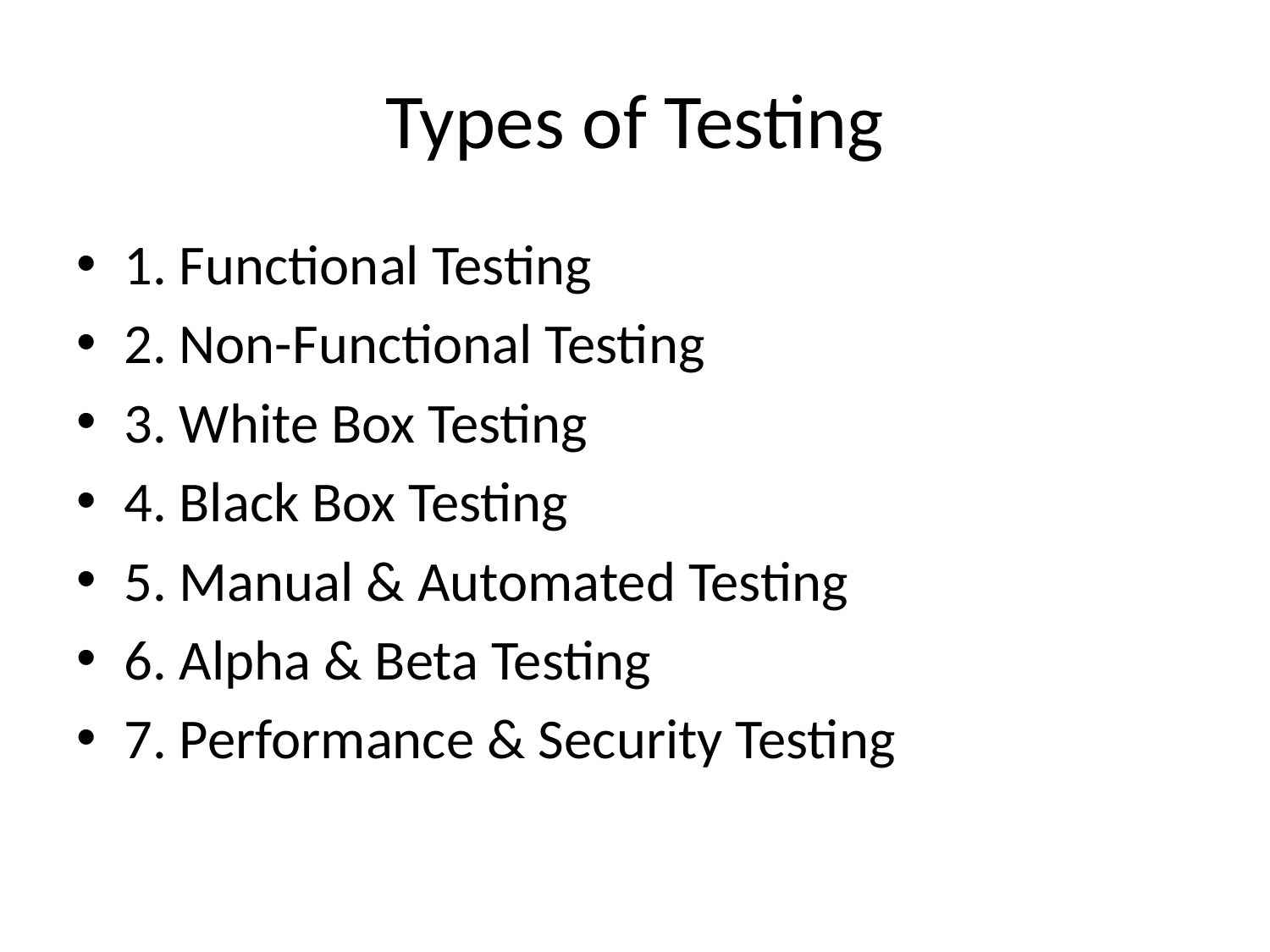

# Types of Testing
1. Functional Testing
2. Non-Functional Testing
3. White Box Testing
4. Black Box Testing
5. Manual & Automated Testing
6. Alpha & Beta Testing
7. Performance & Security Testing